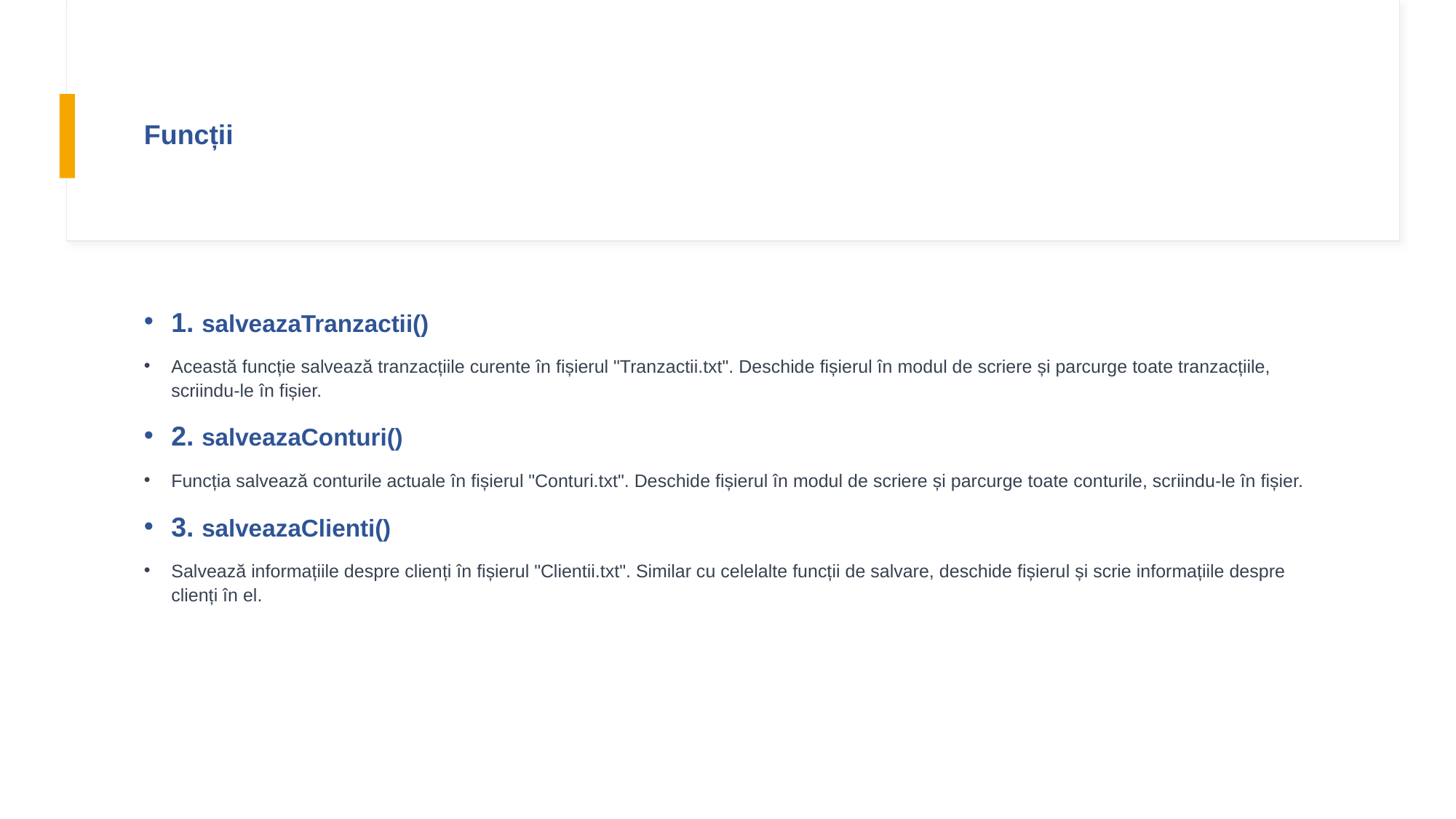

# Funcții
1. salveazaTranzactii()
Această funcție salvează tranzacțiile curente în fișierul "Tranzactii.txt". Deschide fișierul în modul de scriere și parcurge toate tranzacțiile, scriindu-le în fișier.
2. salveazaConturi()
Funcția salvează conturile actuale în fișierul "Conturi.txt". Deschide fișierul în modul de scriere și parcurge toate conturile, scriindu-le în fișier.
3. salveazaClienti()
Salvează informațiile despre clienți în fișierul "Clientii.txt". Similar cu celelalte funcții de salvare, deschide fișierul și scrie informațiile despre clienți în el.